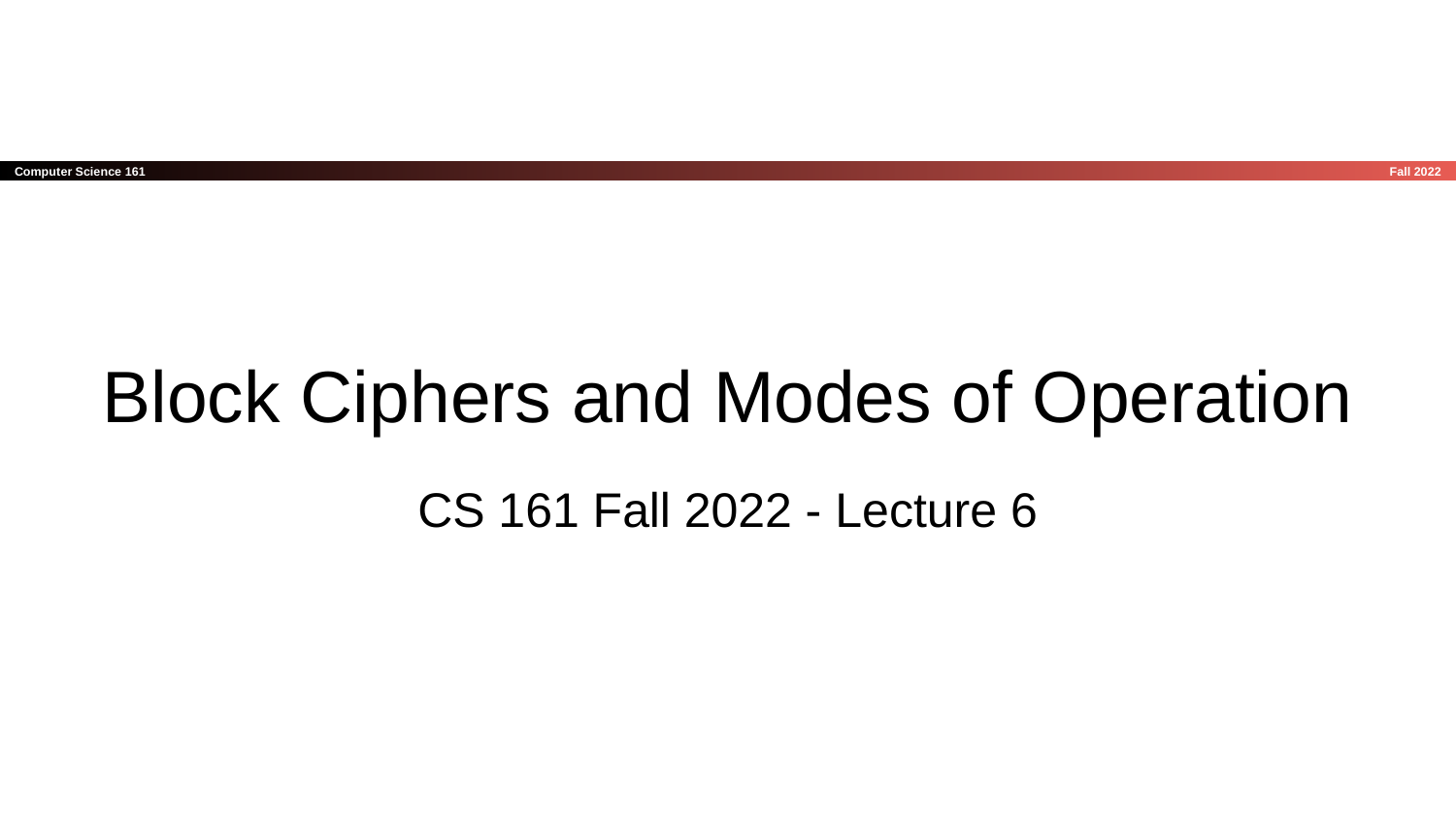

# Block Ciphers and Modes of Operation
CS 161 Fall 2022 - Lecture 6